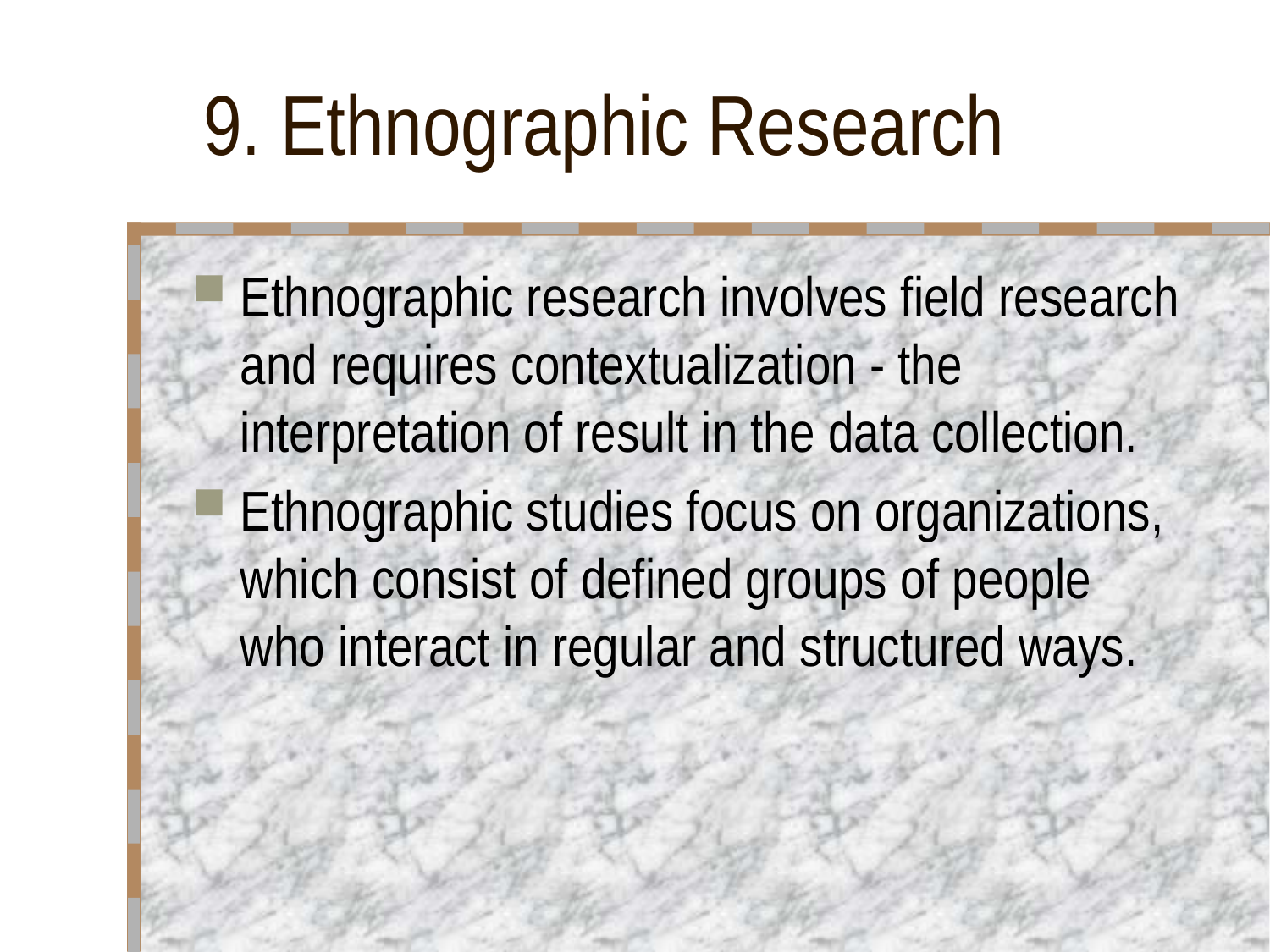

# 9. Ethnographic Research
Ethnographic research involves field research and requires contextualization - the interpretation of result in the data collection.
Ethnographic studies focus on organizations, which consist of defined groups of people who interact in regular and structured ways.